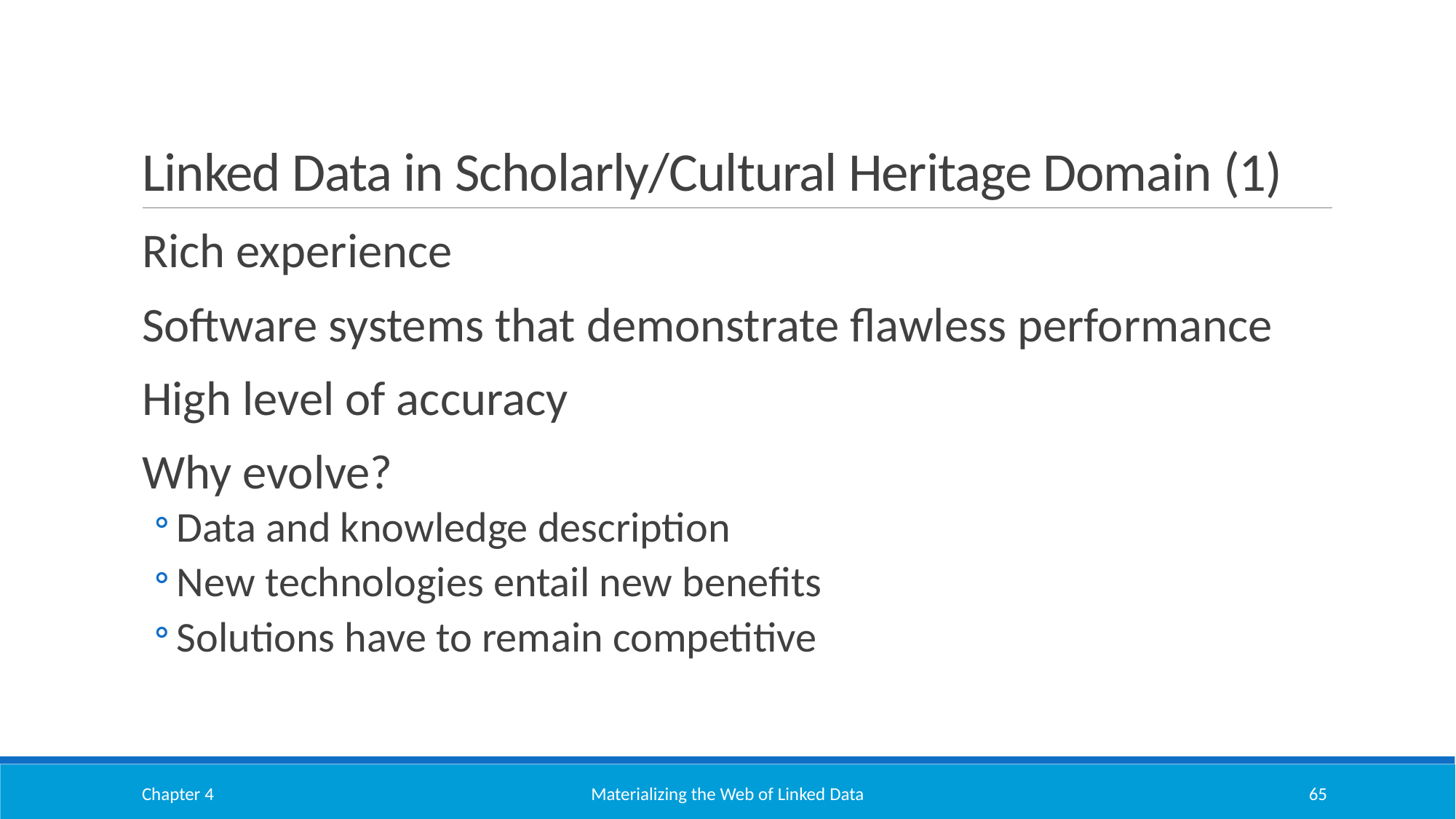

# Linked Data in Scholarly/Cultural Heritage Domain (1)

Rich experience
Software systems that demonstrate flawless performance
High level of accuracy
Why evolve?
Data and knowledge description
New technologies entail new benefits
Solutions have to remain competitive

Chapter 4
Materializing the Web of Linked Data
65